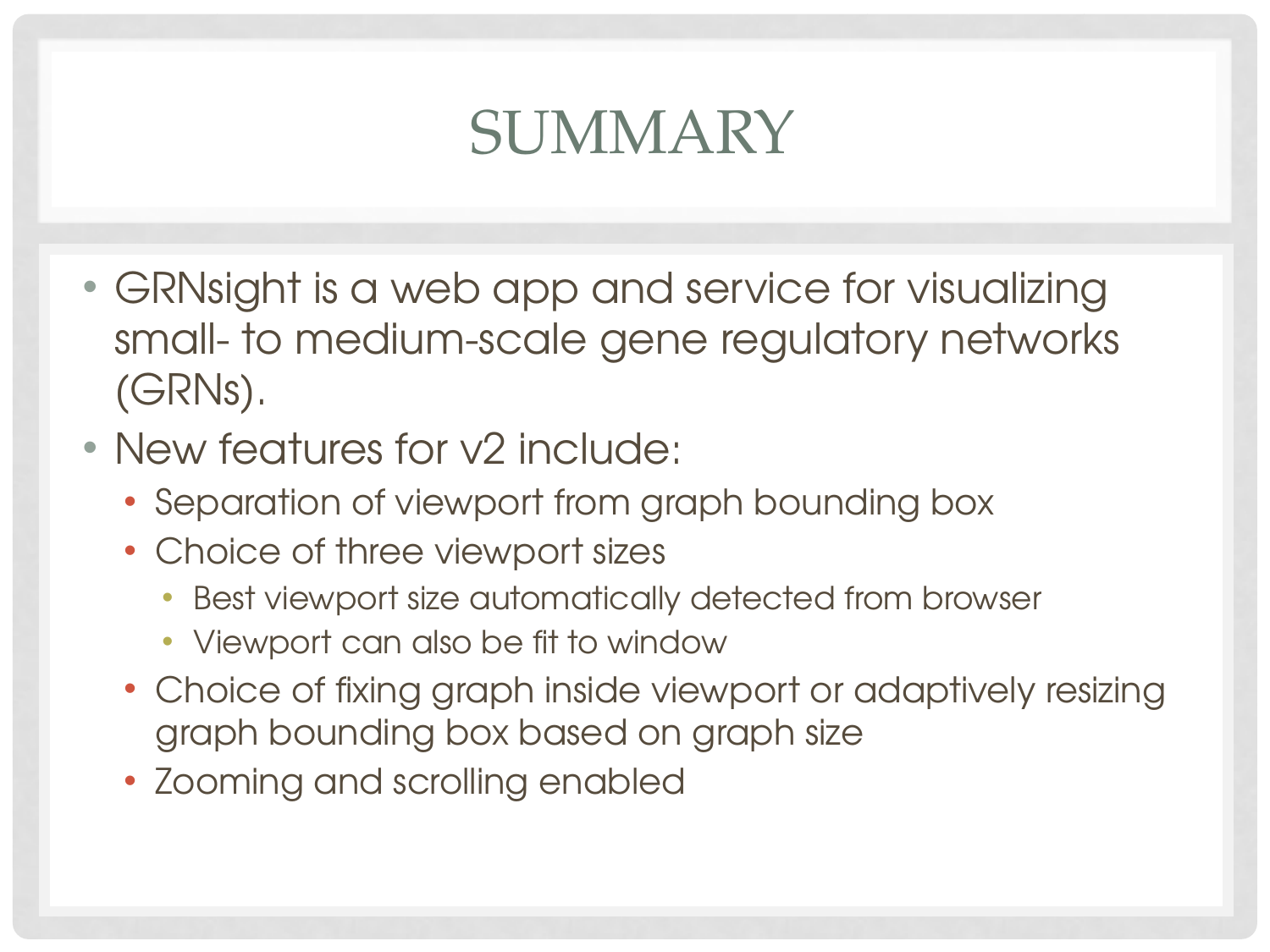

# SUMMary

GRNsight is a web app and service for visualizing small- to medium-scale gene regulatory networks (GRNs).
New features for v2 include:
Separation of viewport from graph bounding box
Choice of three viewport sizes
Best viewport size automatically detected from browser
Viewport can also be fit to window
Choice of fixing graph inside viewport or adaptively resizing graph bounding box based on graph size
Zooming and scrolling enabled